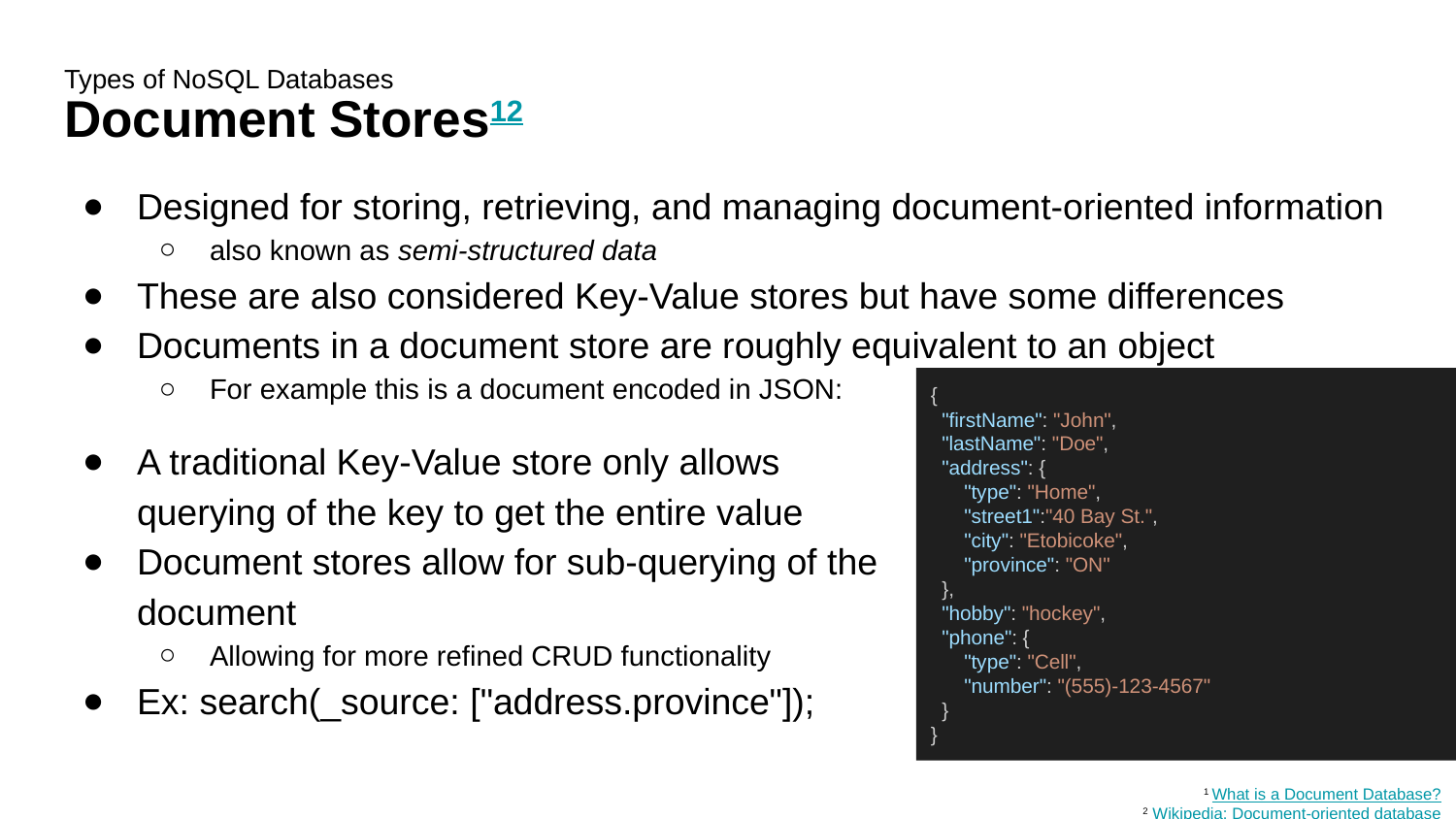

# Types of NoSQL Databases
Document Stores12

Designed for storing, retrieving, and managing document-oriented information
also known as semi-structured data
These are also considered Key-Value stores but have some differences
Documents in a document store are roughly equivalent to an object
For example this is a document encoded in JSON:
{
  "firstName": "John",
  "lastName": "Doe",
  "address": {
      "type": "Home",
      "street1":"40 Bay St.",
      "city": "Etobicoke",
      "province": "ON"
  },
  "hobby": "hockey",
  "phone": {
      "type": "Cell",
      "number": "(555)-123-4567"
  }
}
A traditional Key-Value store only allows querying of the key to get the entire value
Document stores allow for sub-querying of the document
Allowing for more refined CRUD functionality
Ex: search(_source: ["address.province"]);
1 What is a Document Database?
2 Wikipedia: Document-oriented database